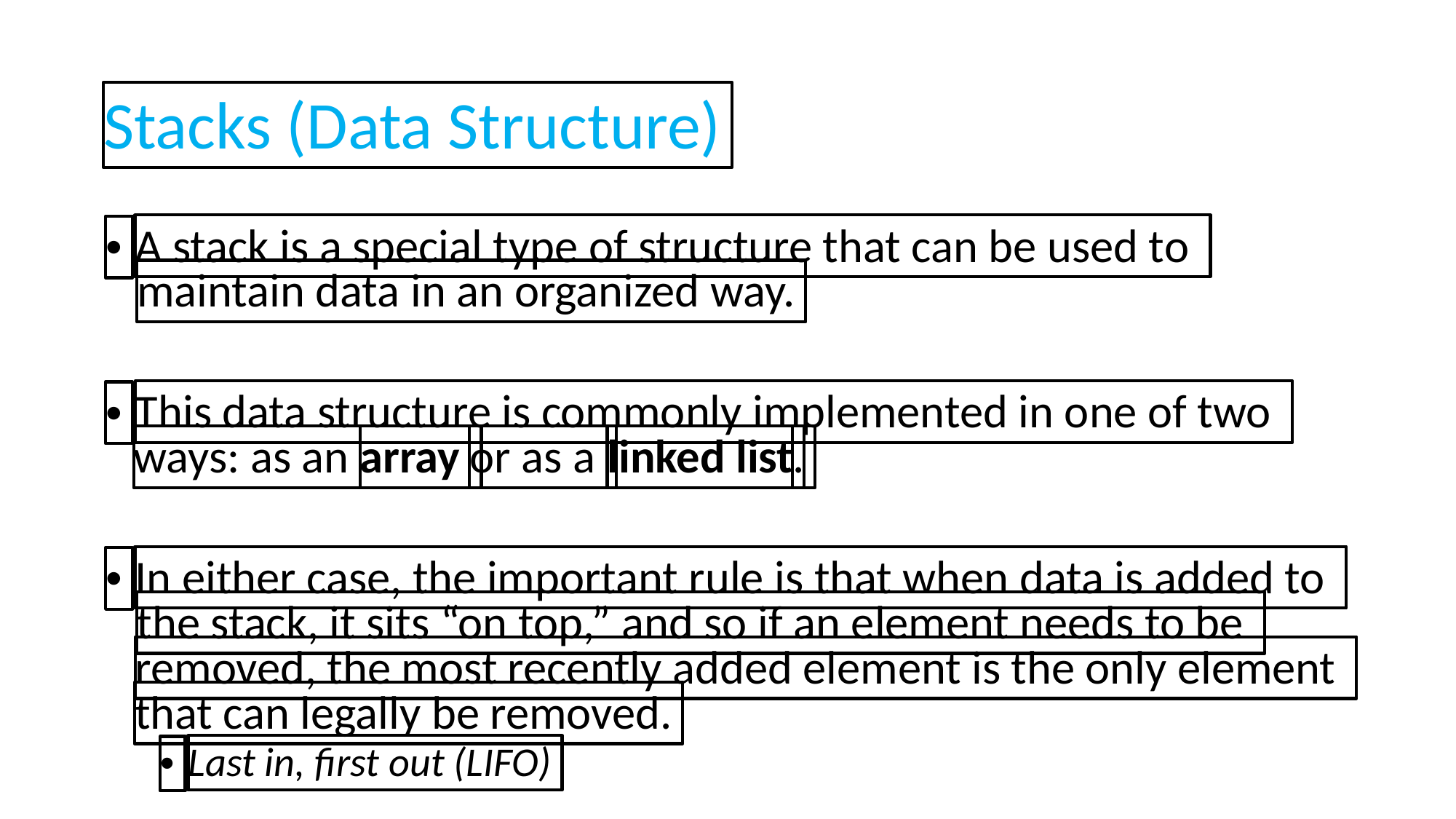

Stacks (Data Structure)
A stack is a special type of structure that can be used to
•
maintain data in an organized way.
This data structure is commonly implemented in one of two
•
ways: as an
array
or as a
linked list
.
In either case, the important rule is that when data is added to
•
the stack, it sits “on top,” and so if an element needs to be
removed, the most recently added element is the only element
that can legally be removed.
Last in, first out (LIFO)
•